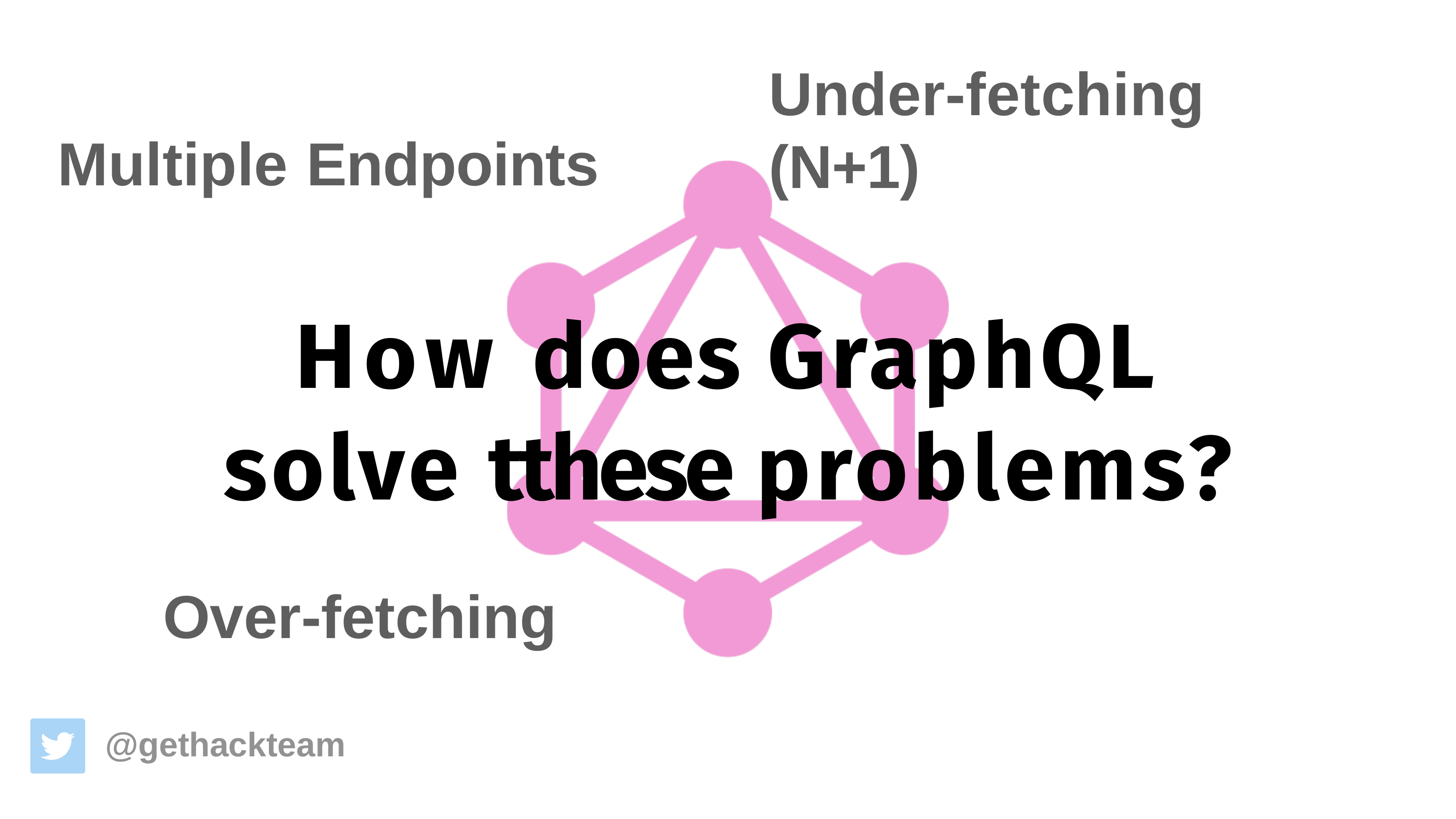

# Under-fetching	(N+1)
Multiple	Endpoints

How does GraphQL  solve tthese problems?
Over-fetching

@gethackteam